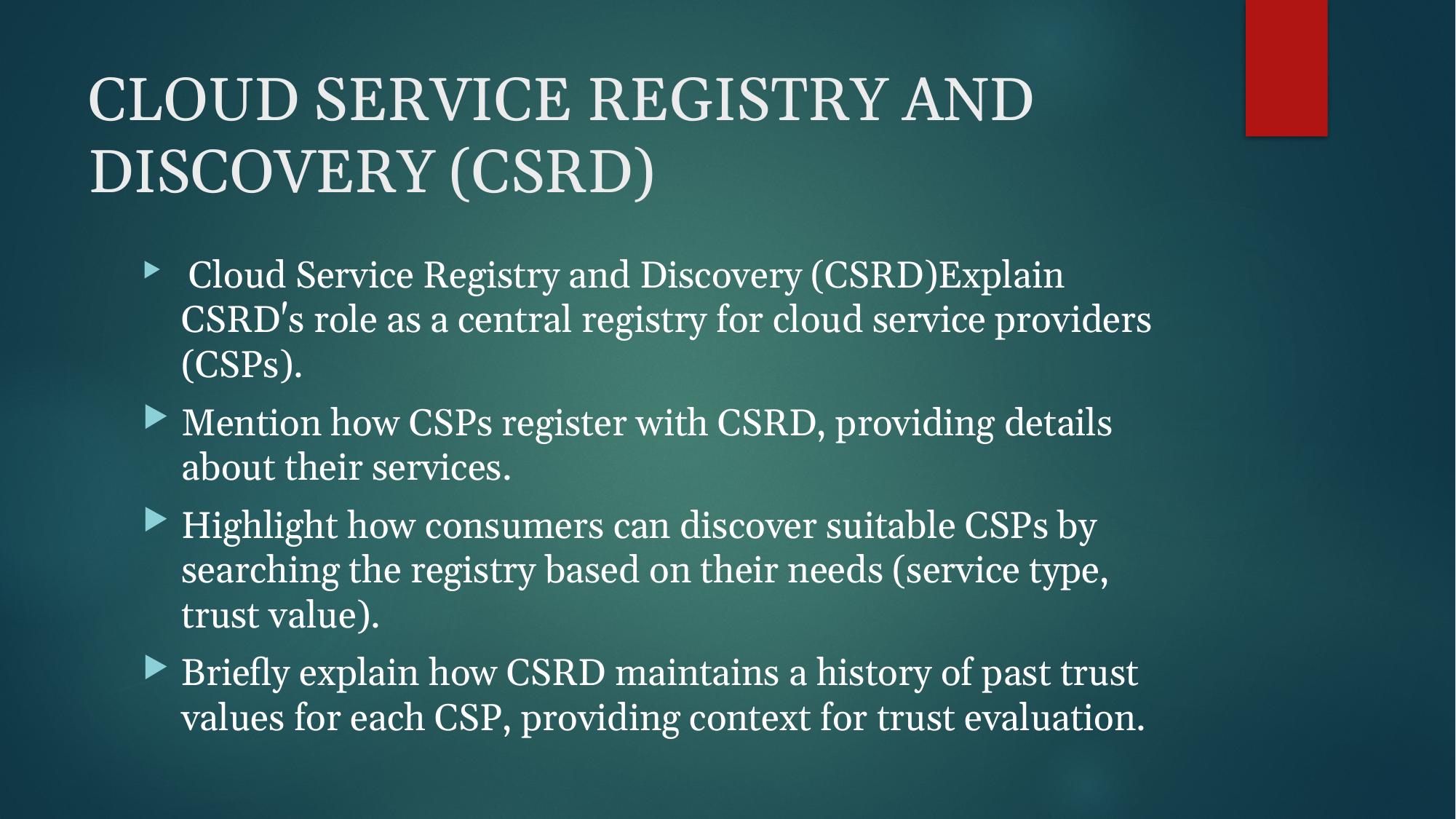

# CLOUD SERVICE REGISTRY AND DISCOVERY (CSRD)
 Cloud Service Registry and Discovery (CSRD)Explain CSRD's role as a central registry for cloud service providers (CSPs).
Mention how CSPs register with CSRD, providing details about their services.
Highlight how consumers can discover suitable CSPs by searching the registry based on their needs (service type, trust value).
Briefly explain how CSRD maintains a history of past trust values for each CSP, providing context for trust evaluation.